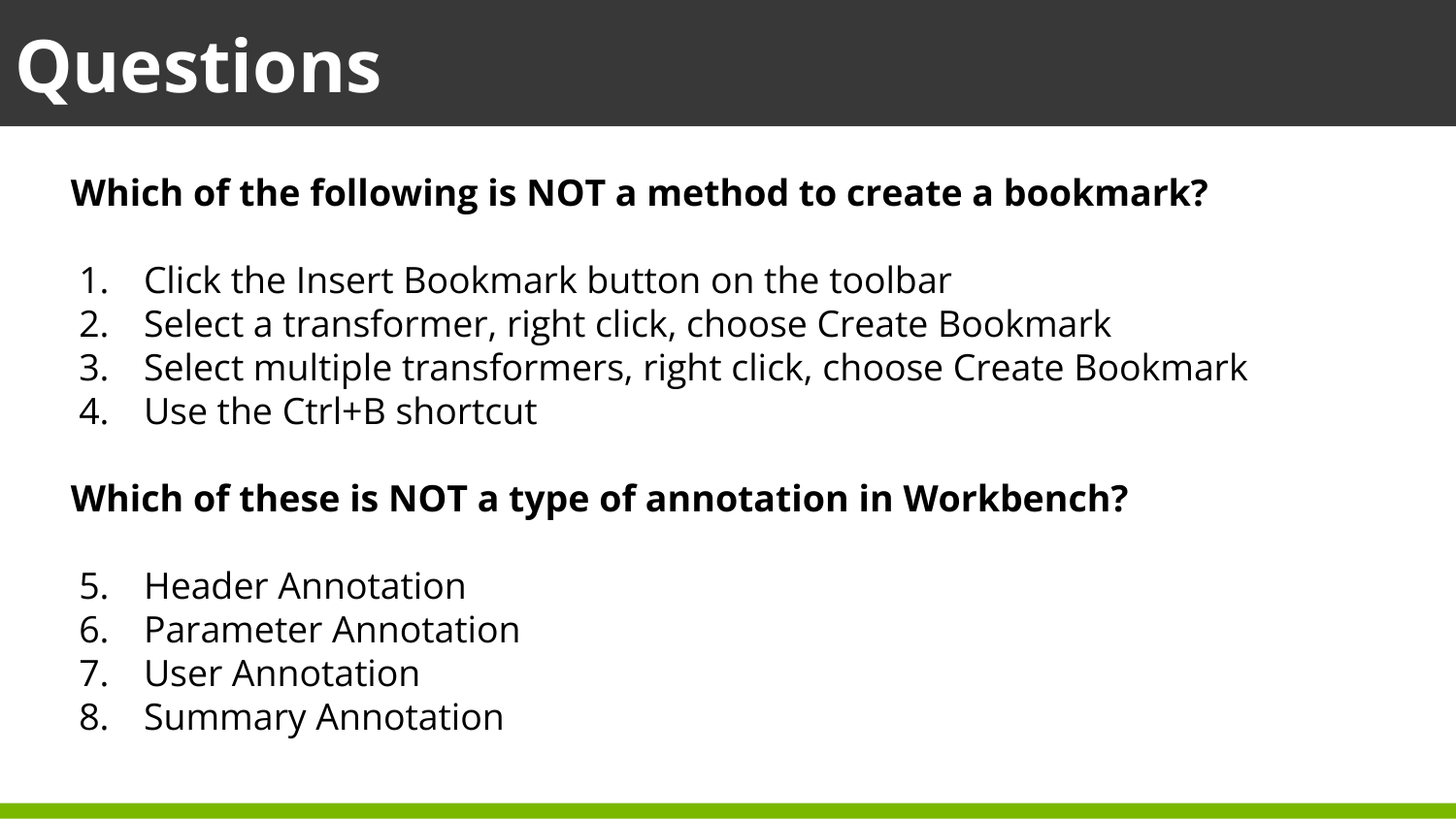

Questions

Which of the following is NOT a method to create a bookmark?

Click the Insert Bookmark button on the toolbar
Select a transformer, right click, choose Create Bookmark
Select multiple transformers, right click, choose Create Bookmark
Use the Ctrl+B shortcut

Which of these is NOT a type of annotation in Workbench?

Header Annotation
Parameter Annotation
User Annotation
Summary Annotation